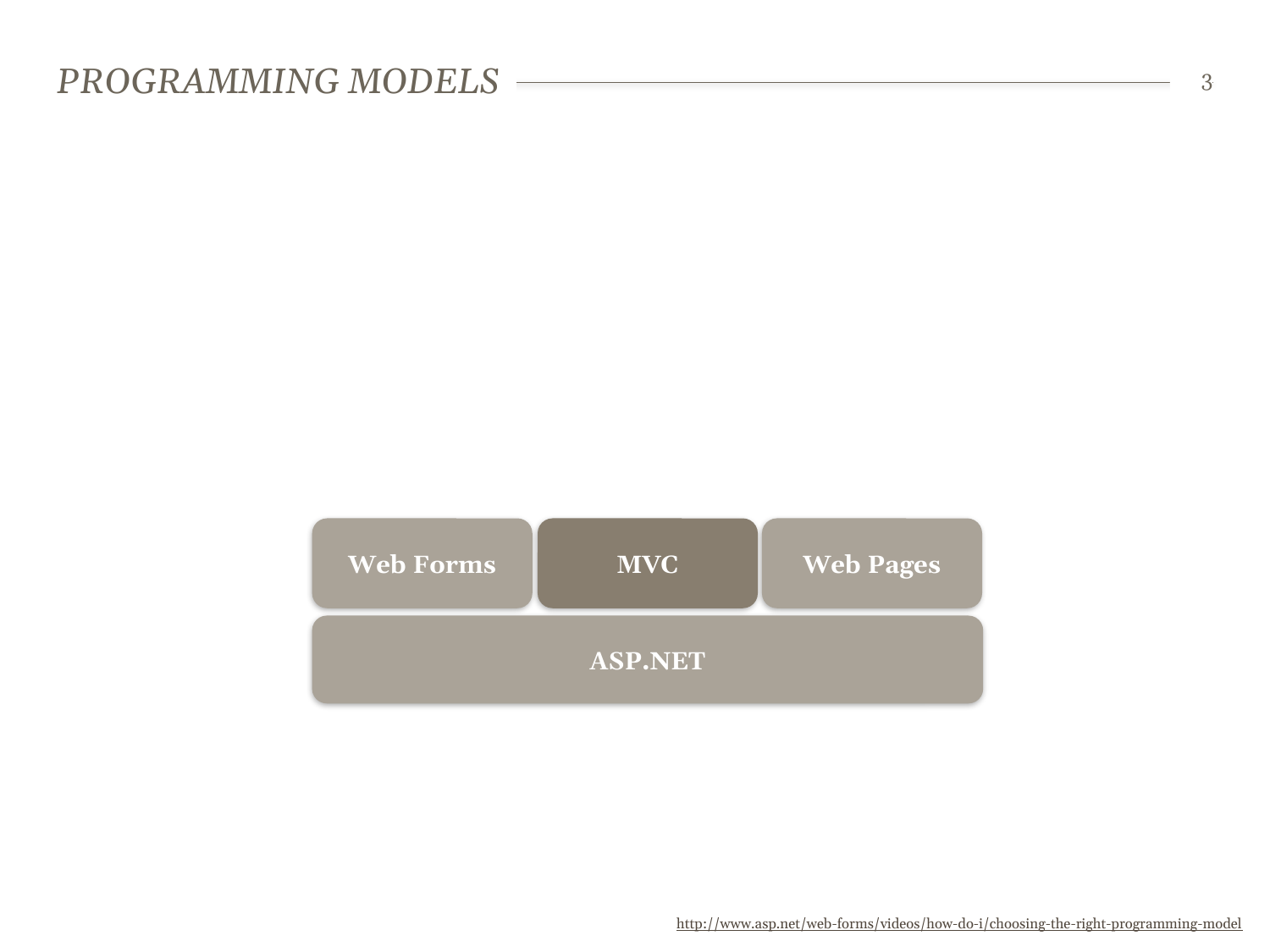

# Programming models
3
Web Forms
MVC
Web Pages
ASP.NET
http://www.asp.net/web-forms/videos/how-do-i/choosing-the-right-programming-model